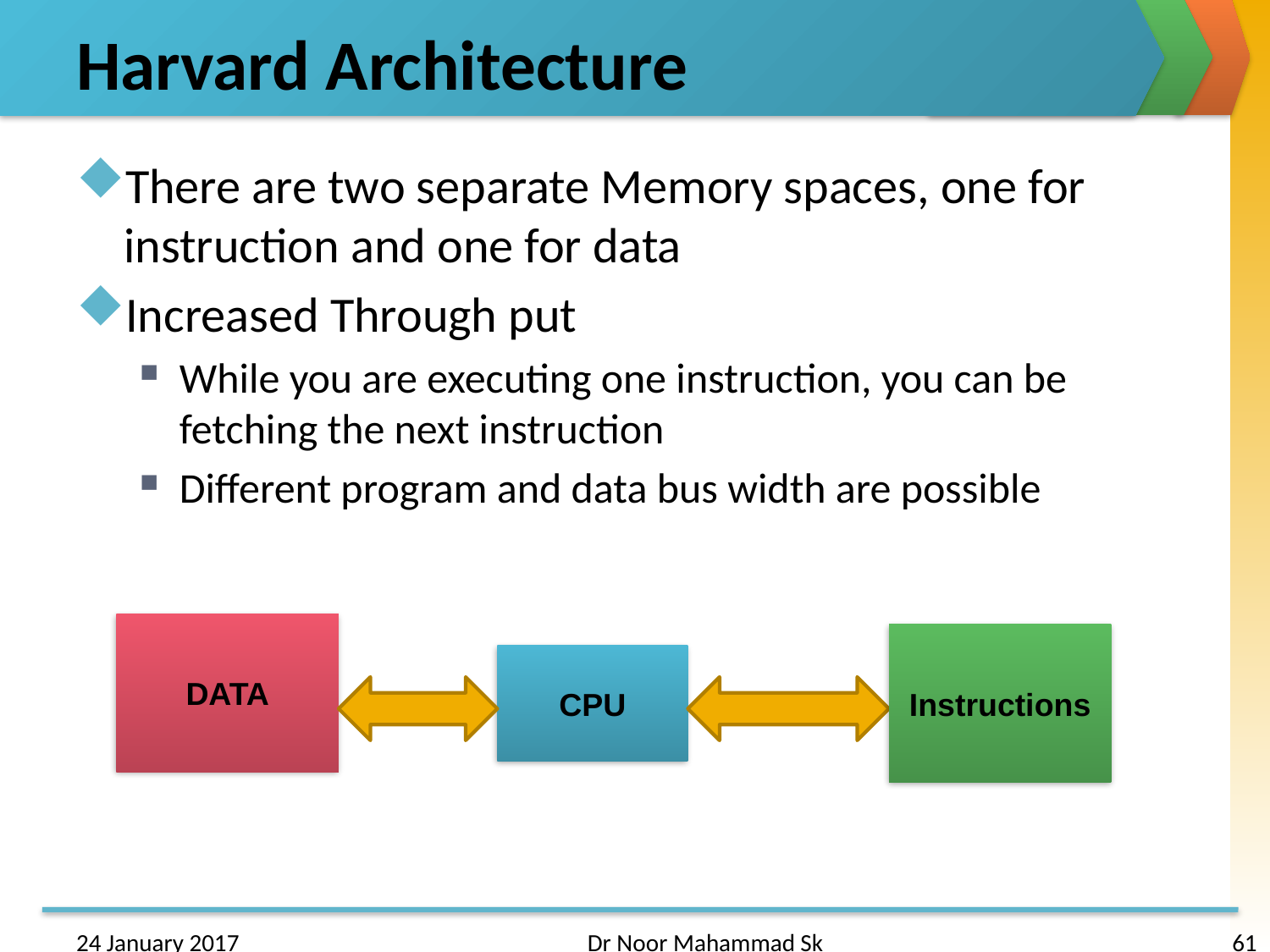

# Harvard Architecture
There are two separate Memory spaces, one for instruction and one for data
Increased Through put
While you are executing one instruction, you can be fetching the next instruction
Different program and data bus width are possible
DATA
Instructions
CPU

24 January 2017
Dr Noor Mahammad Sk
61